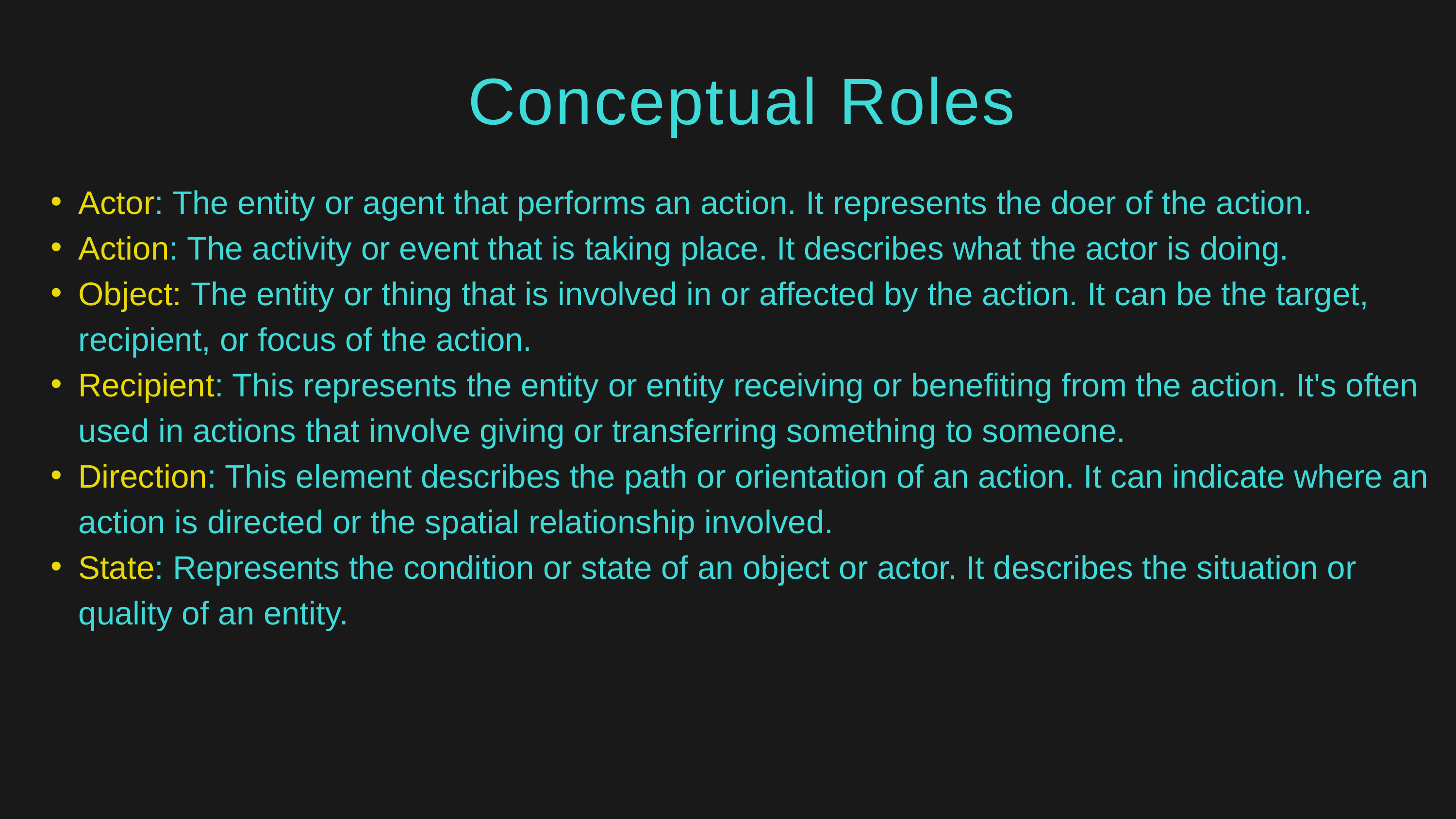

Conceptual Roles
Actor: The entity or agent that performs an action. It represents the doer of the action.
Action: The activity or event that is taking place. It describes what the actor is doing.
Object: The entity or thing that is involved in or affected by the action. It can be the target, recipient, or focus of the action.
Recipient: This represents the entity or entity receiving or benefiting from the action. It's often used in actions that involve giving or transferring something to someone.
Direction: This element describes the path or orientation of an action. It can indicate where an action is directed or the spatial relationship involved.
State: Represents the condition or state of an object or actor. It describes the situation or quality of an entity.